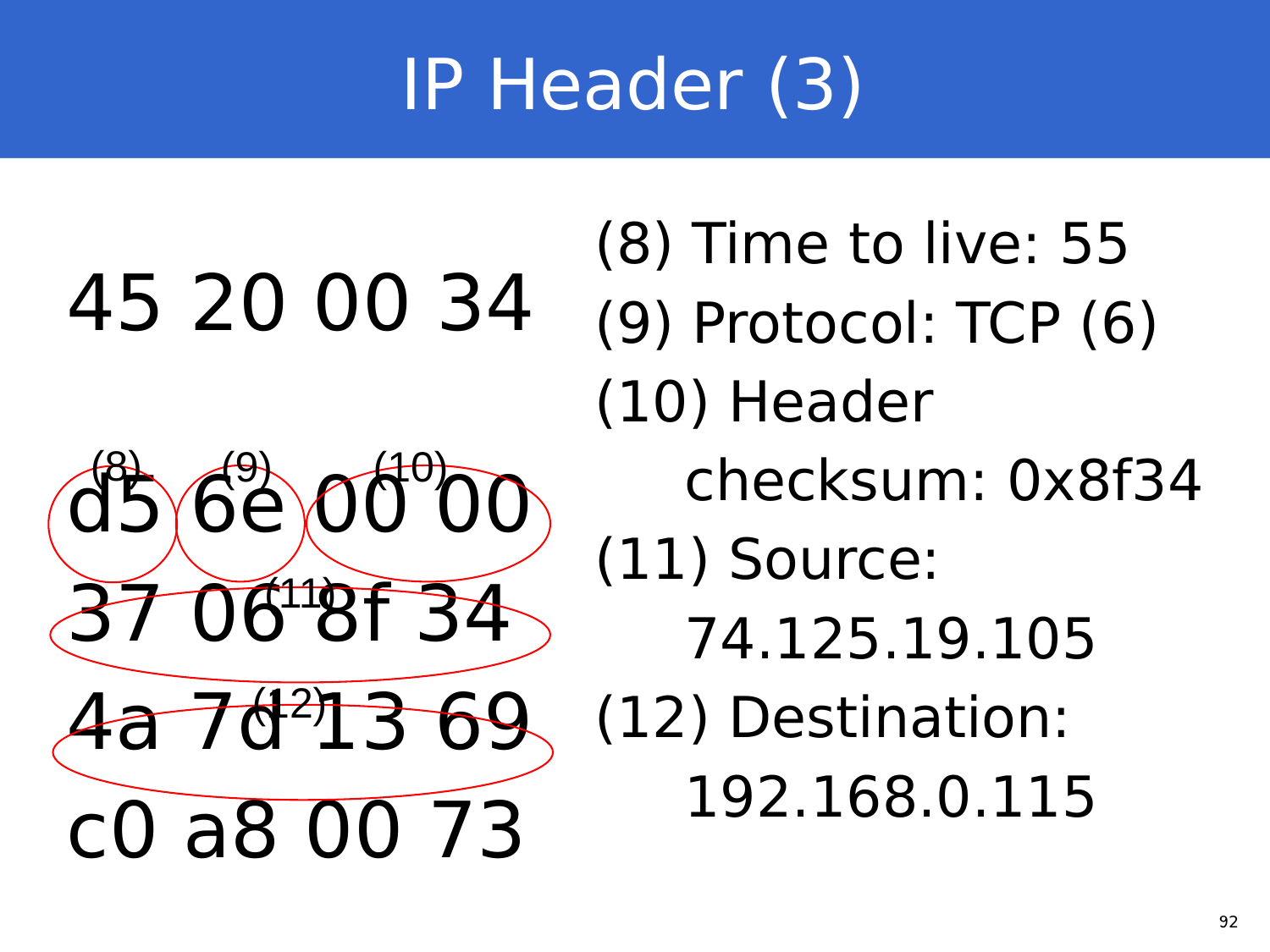

# IP Header (3)
(8) Time to live: 55
(9) Protocol: TCP (6)
(10) Header
     checksum: 0x8f34
(11) Source:
     74.125.19.105
(12) Destination:
     192.168.0.115
45 20 00 34
d5 6e 00 00
37 06 8f 34
4a 7d 13 69
c0 a8 00 73
(8)
(9)
(10)

(11)

(12)